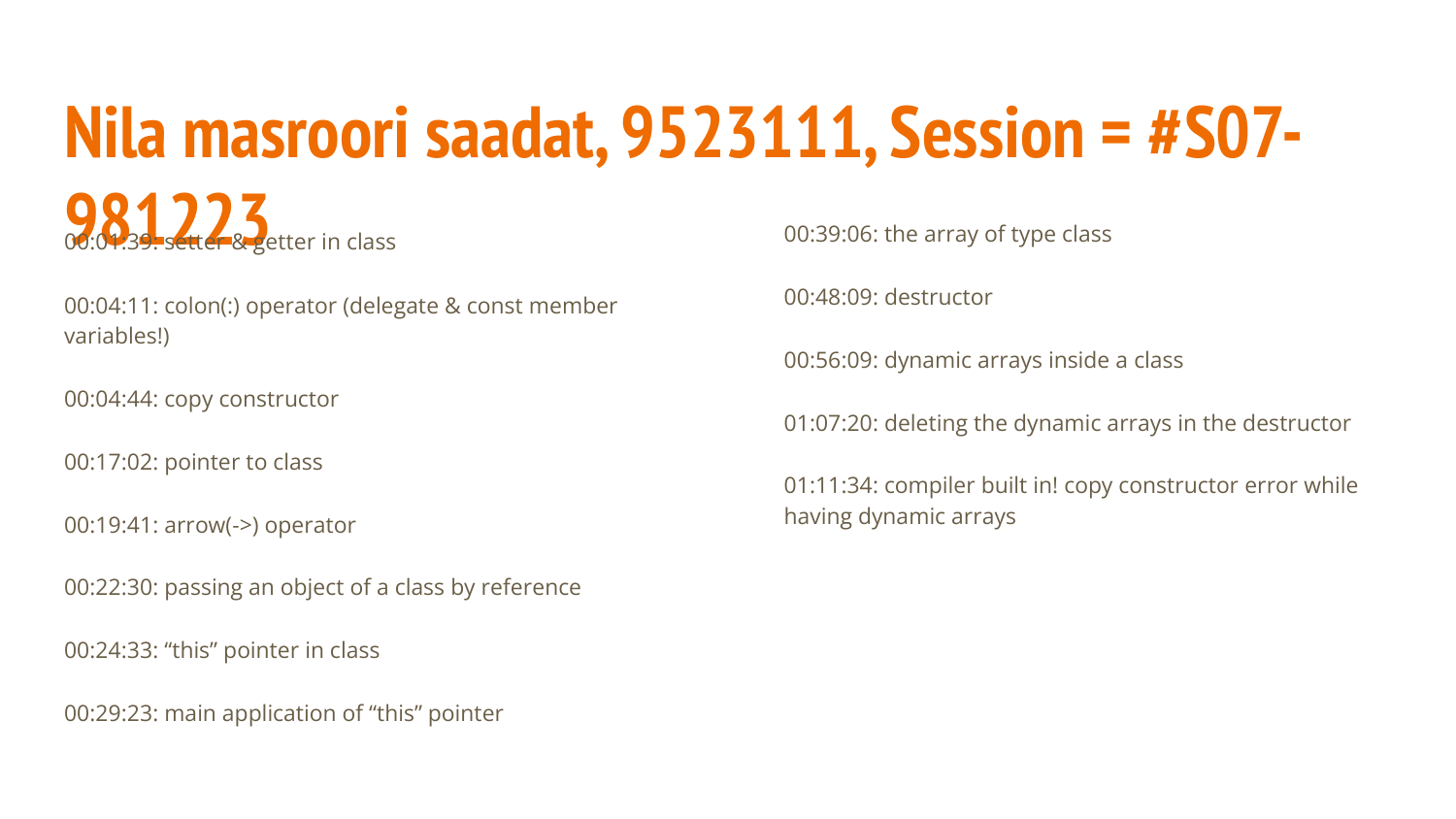

# Nila masroori saadat, 9523111, Session = #S07-981223
00:01:39: setter & getter in class
00:04:11: colon(:) operator (delegate & const member variables!)
00:04:44: copy constructor
00:17:02: pointer to class
00:19:41: arrow(->) operator
00:22:30: passing an object of a class by reference
00:24:33: “this” pointer in class
00:29:23: main application of “this” pointer

00:39:06: the array of type class
00:48:09: destructor
00:56:09: dynamic arrays inside a class
01:07:20: deleting the dynamic arrays in the destructor
01:11:34: compiler built in! copy constructor error while having dynamic arrays